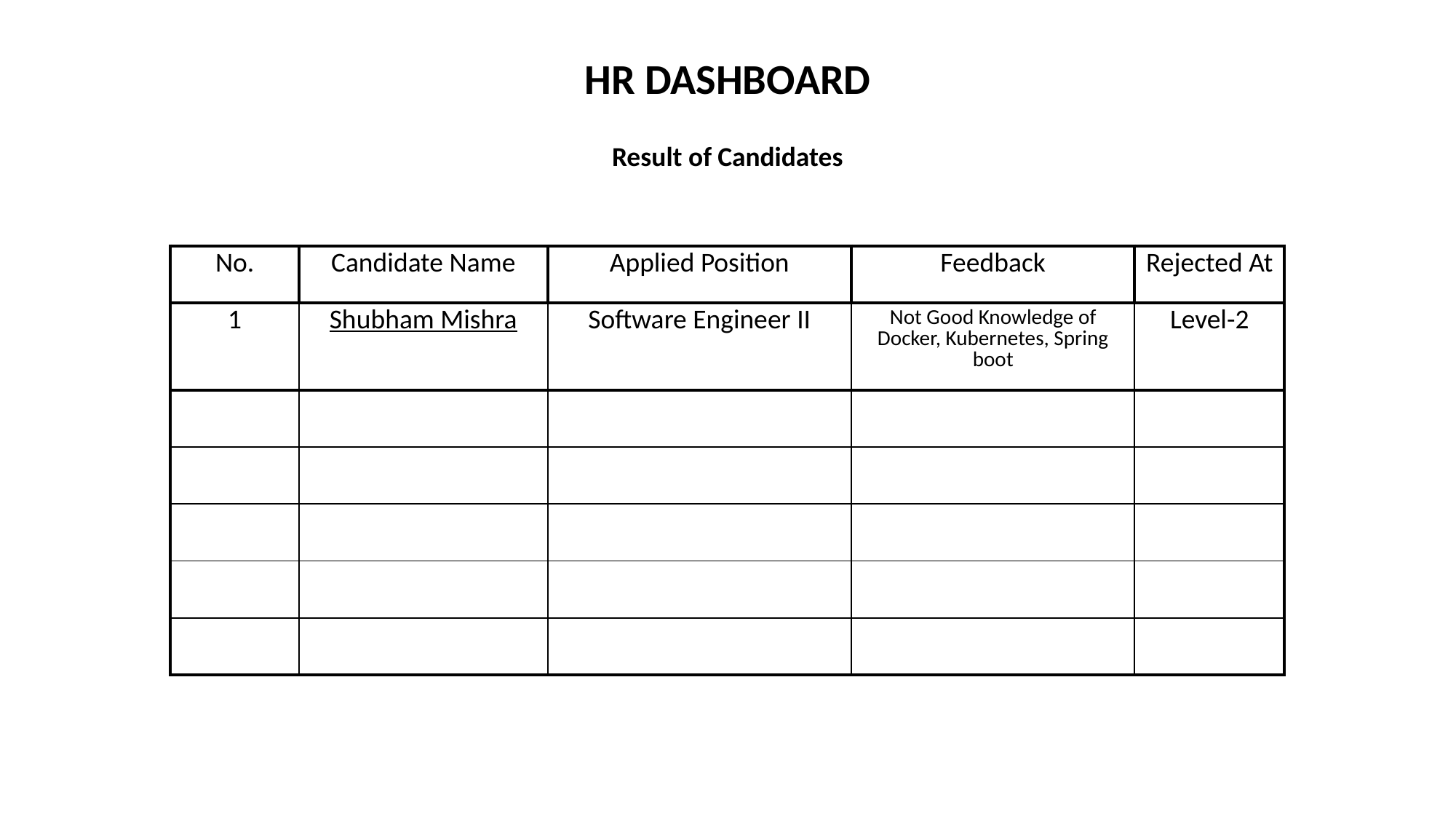

HR DASHBOARD
Result of Candidates
| No. | Candidate Name | Applied Position | Feedback | Rejected At |
| --- | --- | --- | --- | --- |
| 1 | Shubham Mishra | Software Engineer II | Not Good Knowledge of Docker, Kubernetes, Spring boot | Level-2 |
|  |  |  |  |  |
|  |  |  |  |  |
|  |  |  |  |  |
|  |  |  |  |  |
|  |  |  |  |  |